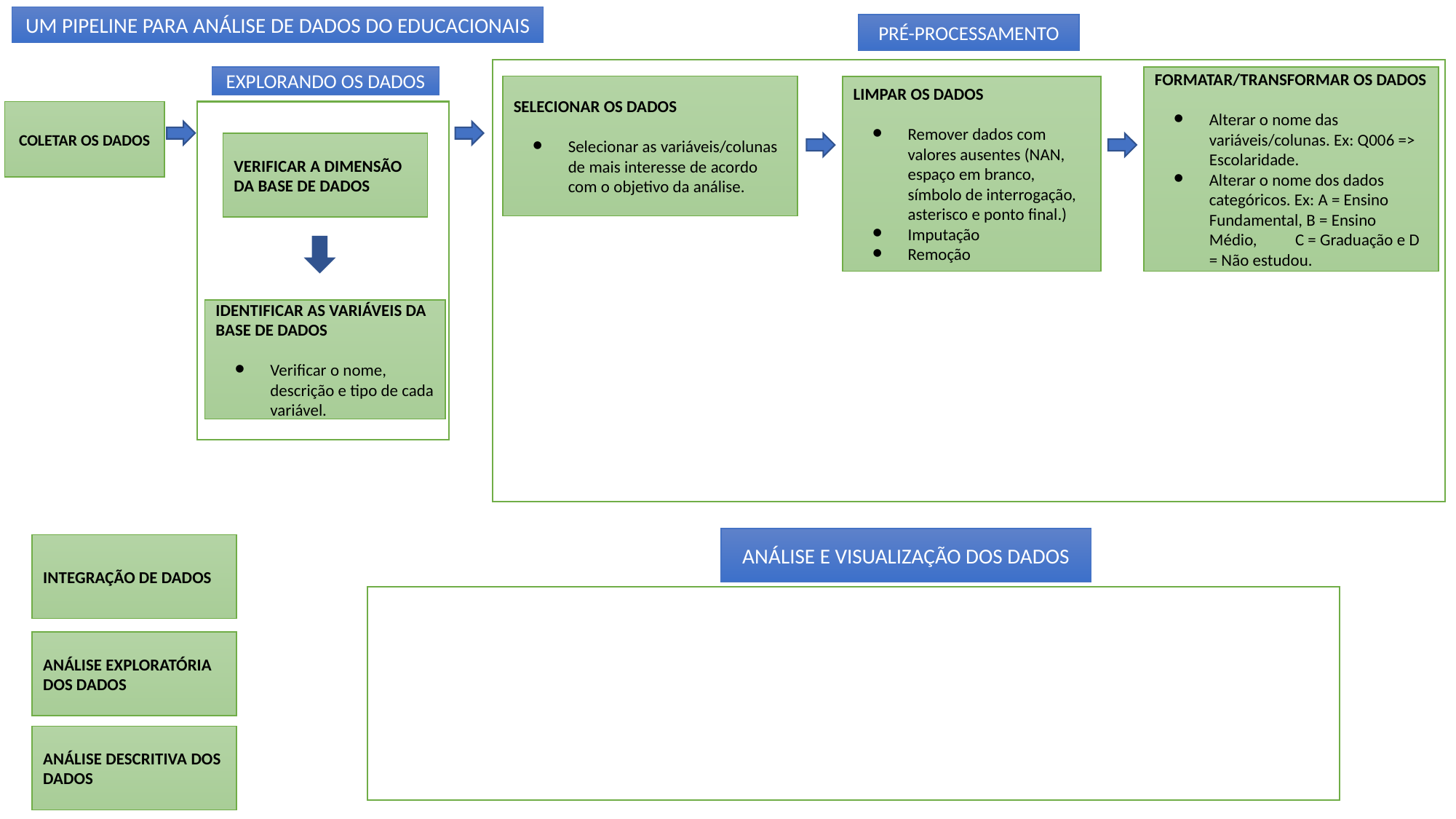

UM PIPELINE PARA ANÁLISE DE DADOS DO EDUCACIONAIS
PRÉ-PROCESSAMENTO

EXPLORANDO OS DADOS
FORMATAR/TRANSFORMAR OS DADOS

Alterar o nome das variáveis/colunas. Ex: Q006 => Escolaridade.
Alterar o nome dos dados categóricos. Ex: A = Ensino Fundamental, B = Ensino Médio,          C = Graduação e D = Não estudou.

SELECIONAR OS DADOS

Selecionar as variáveis/colunas de mais interesse de acordo com o objetivo da análise.

LIMPAR OS DADOS

Remover dados com valores ausentes (NAN, espaço em branco, símbolo de interrogação, asterisco e ponto final.)
Imputação
Remoção

COLETAR OS DADOS

VERIFICAR A DIMENSÃO DA BASE DE DADOS

IDENTIFICAR AS VARIÁVEIS DA BASE DE DADOS

Verificar o nome, descrição e tipo de cada variável.

ANÁLISE E VISUALIZAÇÃO DOS DADOS
INTEGRAÇÃO DE DADOS

ANÁLISE EXPLORATÓRIA DOS DADOS
ANÁLISE DESCRITIVA DOS DADOS